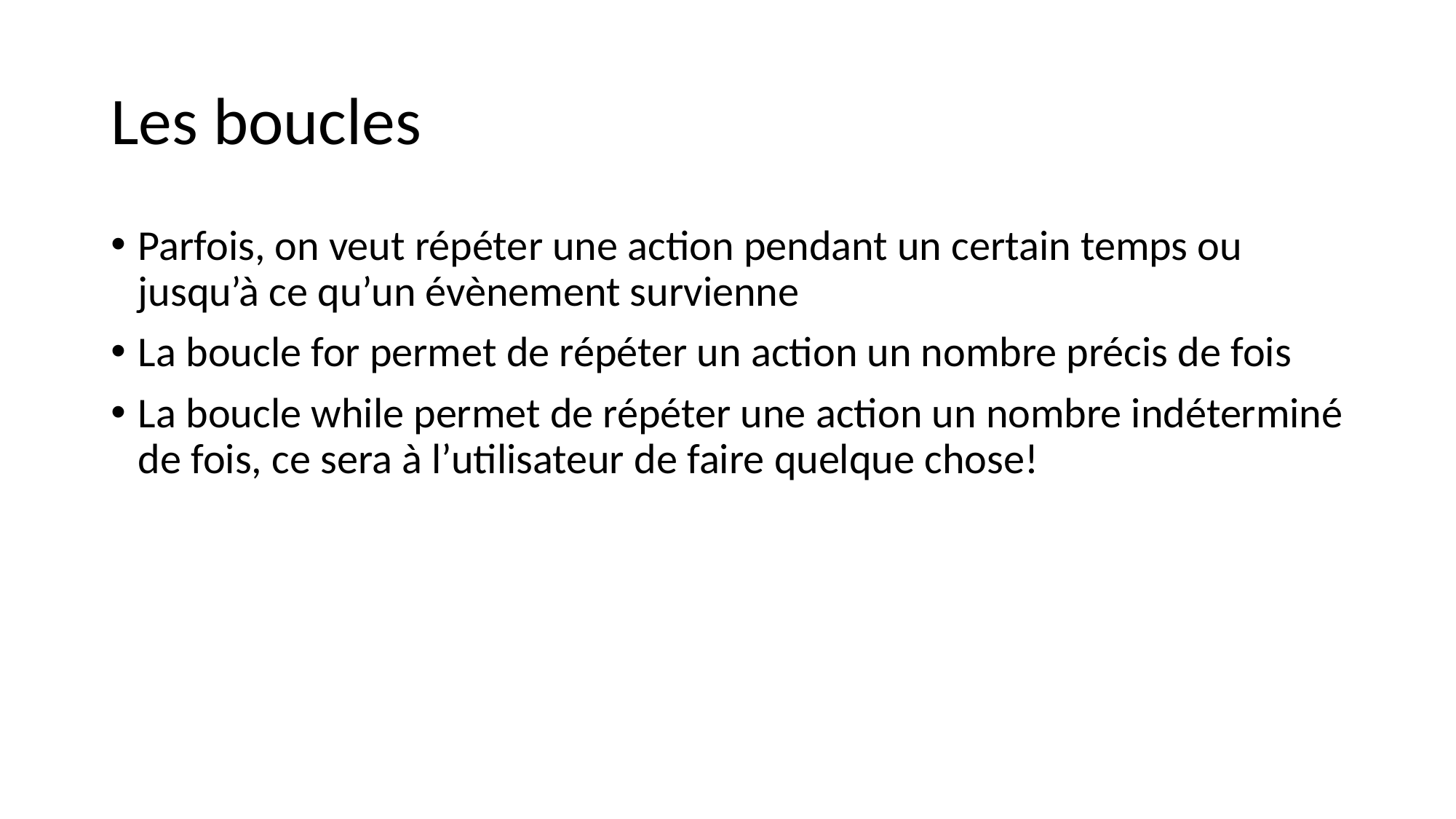

# Les boucles
Parfois, on veut répéter une action pendant un certain temps ou jusqu’à ce qu’un évènement survienne
La boucle for permet de répéter un action un nombre précis de fois
La boucle while permet de répéter une action un nombre indéterminé de fois, ce sera à l’utilisateur de faire quelque chose!